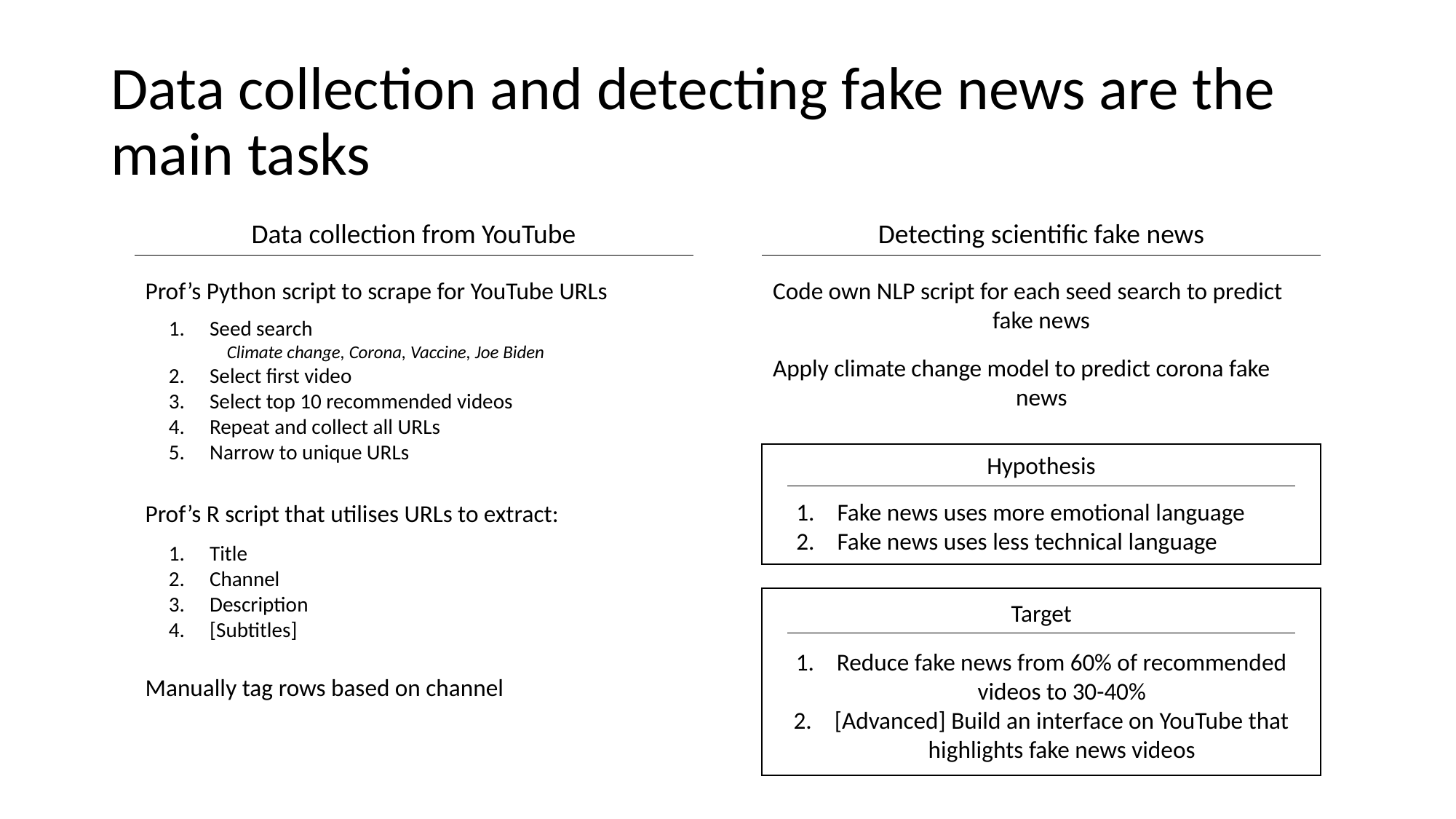

# Data collection and detecting fake news are the main tasks
Data collection from YouTube
Detecting scientific fake news
Prof’s Python script to scrape for YouTube URLs
Code own NLP script for each seed search to predict
fake news
Seed search
Climate change, Corona, Vaccine, Joe Biden
Select first video
Select top 10 recommended videos
Repeat and collect all URLs
Narrow to unique URLs
Apply climate change model to predict corona fake
news

Hypothesis
Fake news uses more emotional language
Fake news uses less technical language
Prof’s R script that utilises URLs to extract:
Title
Channel
Description
[Subtitles]

Target
Reduce fake news from 60% of recommended videos to 30-40%
[Advanced] Build an interface on YouTube that highlights fake news videos
Manually tag rows based on channel